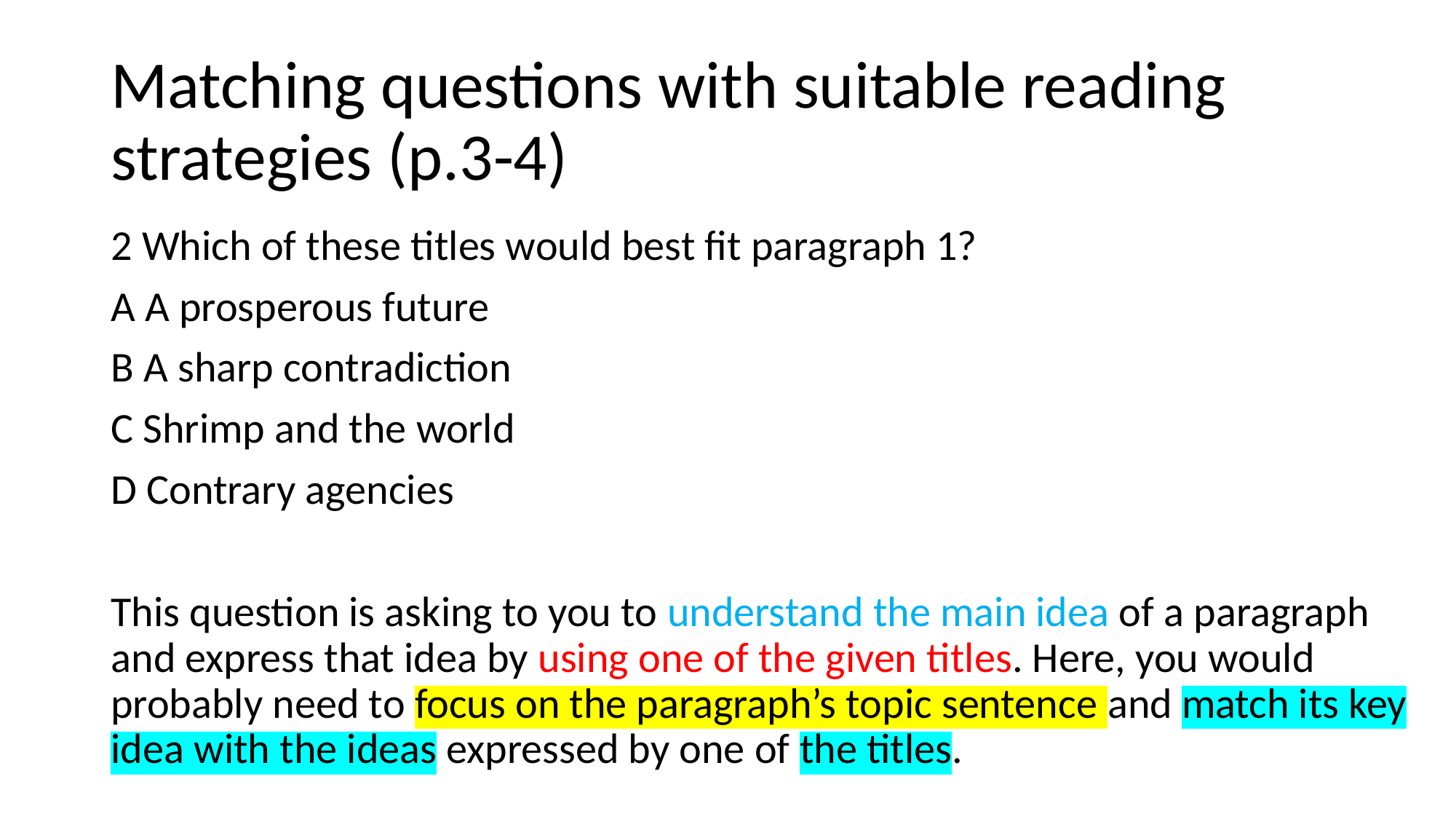

# Matching questions with suitable reading strategies (p.3-4)
2 Which of these titles would best fit paragraph 1?
A A prosperous future
B A sharp contradiction
C Shrimp and the world
D Contrary agencies

This question is asking to you to understand the main idea of a paragraph and express that idea by using one of the given titles. Here, you would probably need to focus on the paragraph’s topic sentence and match its key idea with the ideas expressed by one of the titles.